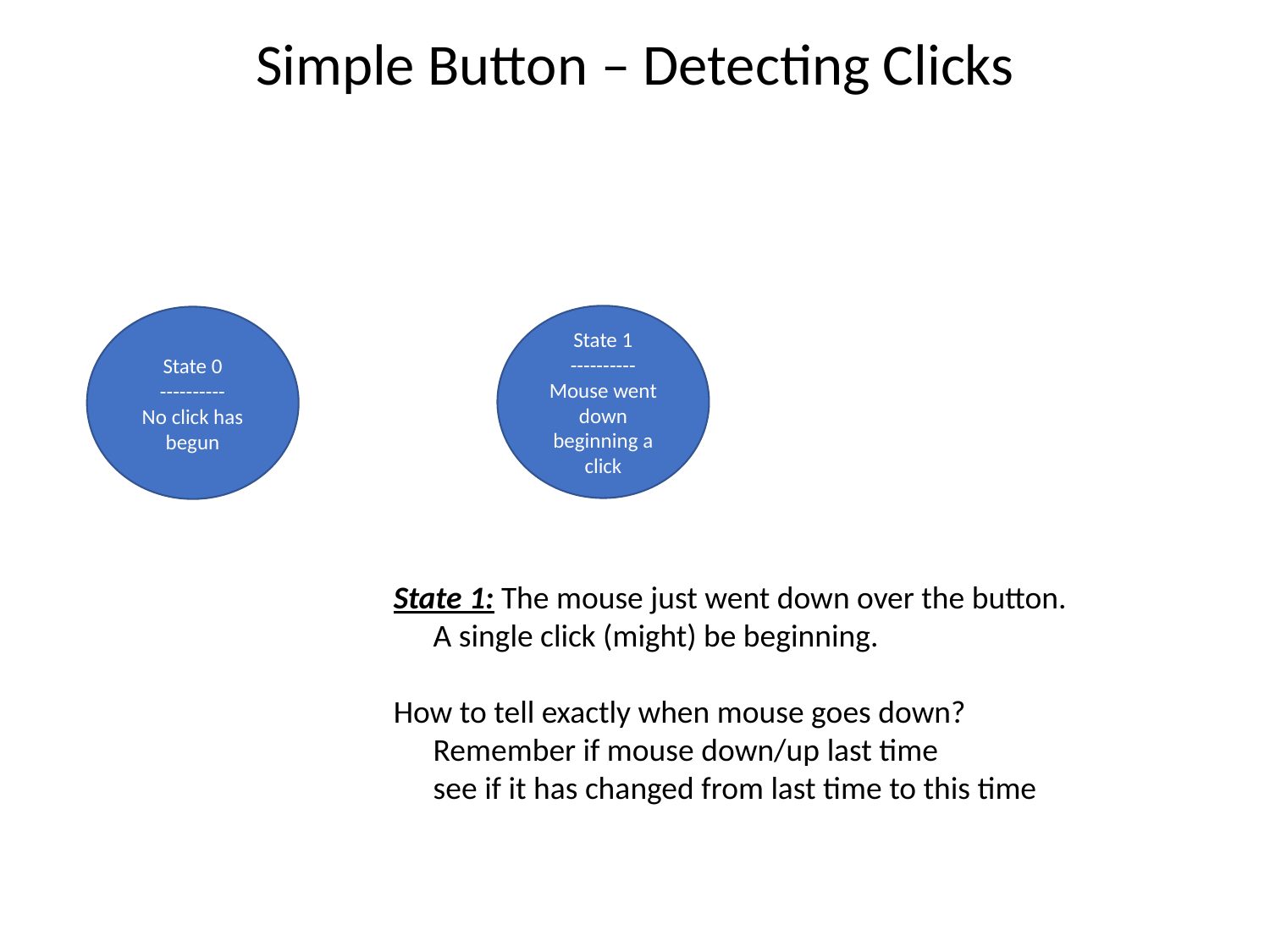

# Simple Button – Detecting Clicks
State 1
----------
Mouse went down beginning a click
State 0
----------
No click has begun
State 1: The mouse just went down over the button. A single click (might) be beginning.

How to tell exactly when mouse goes down?
	Remember if mouse down/up last time
	see if it has changed from last time to this time